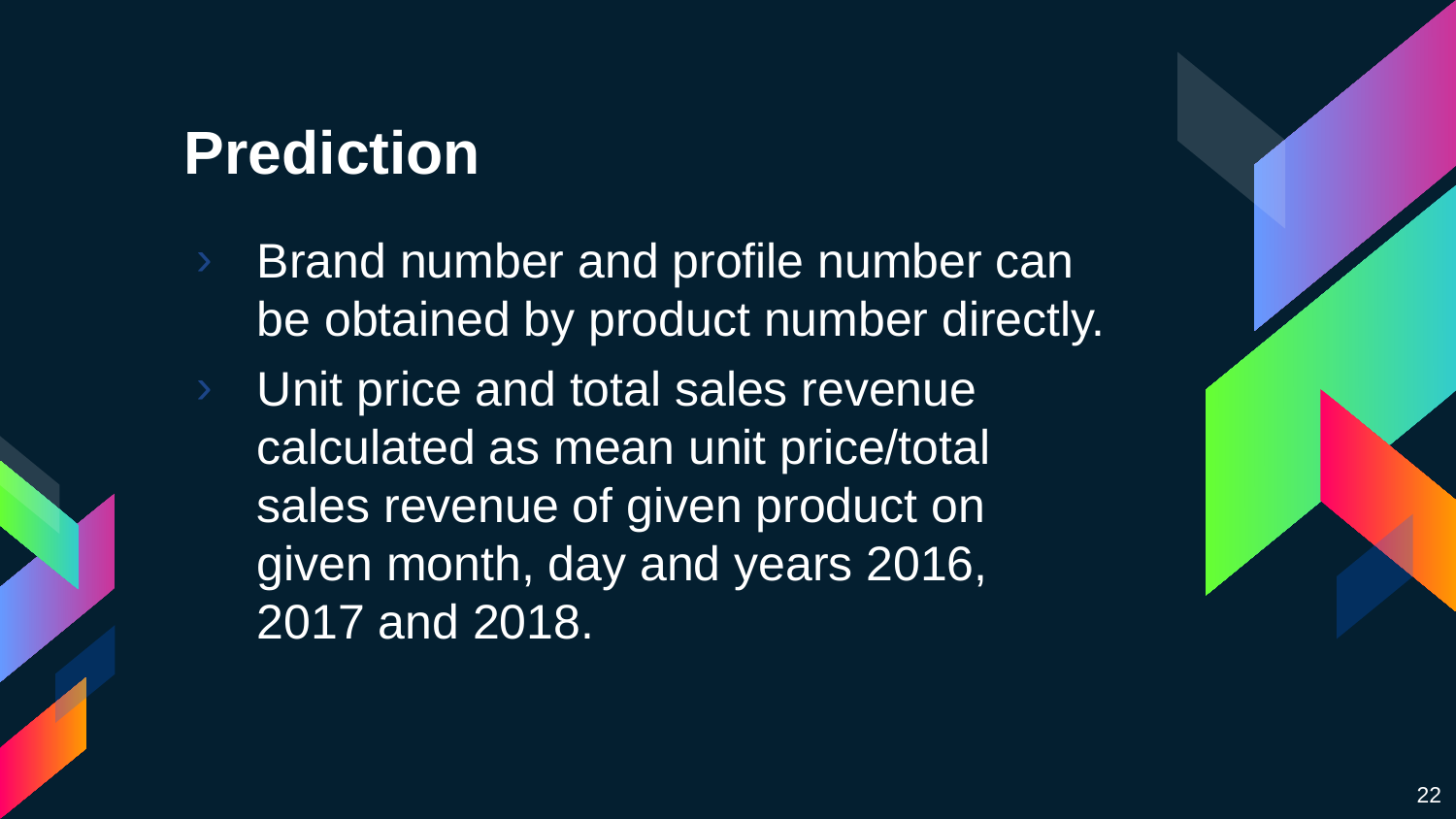

# Prediction
Brand number and profile number can be obtained by product number directly.
Unit price and total sales revenue calculated as mean unit price/total sales revenue of given product on given month, day and years 2016, 2017 and 2018.
22